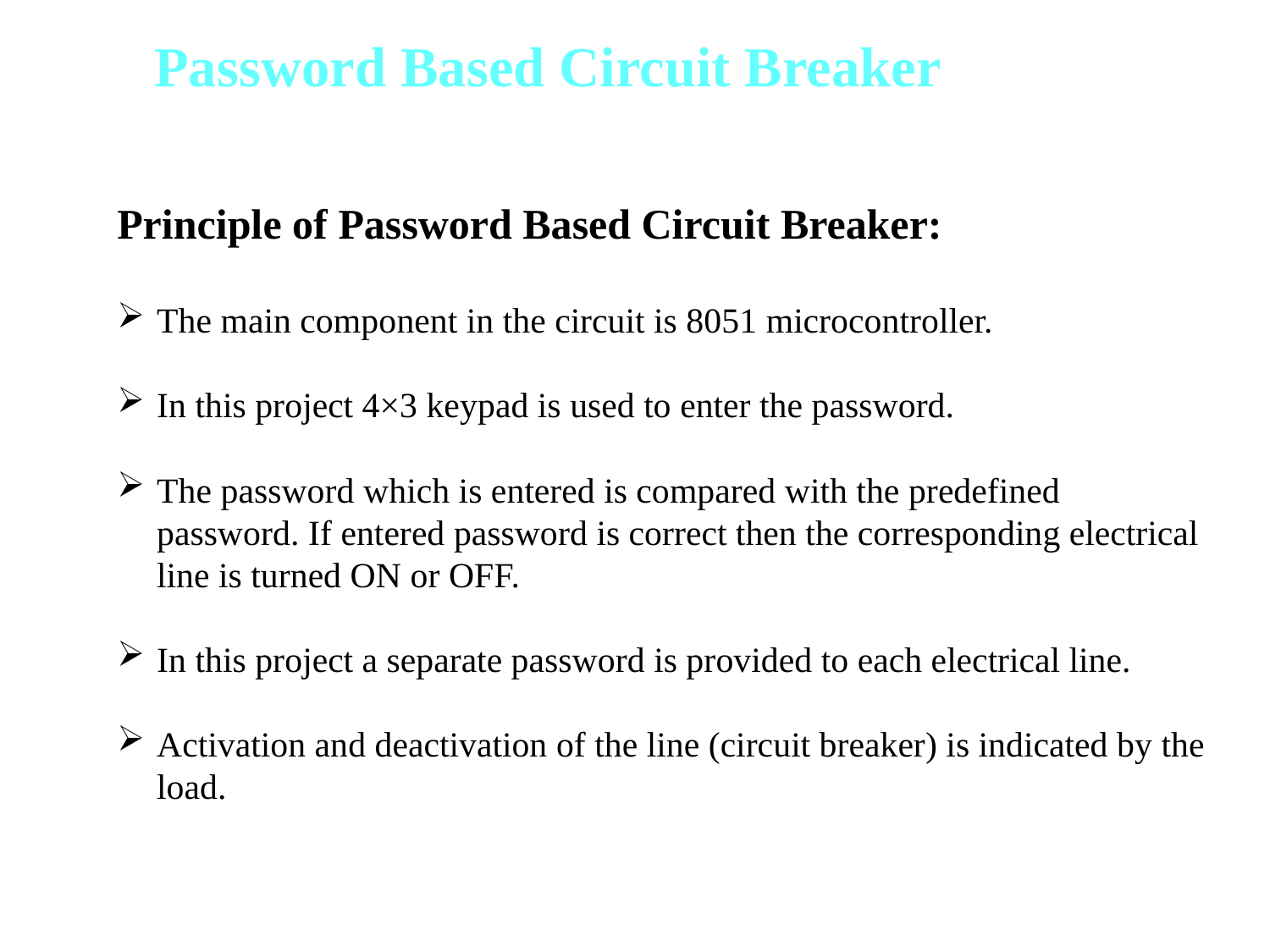

Password Based Circuit Breaker
Principle of Password Based Circuit Breaker:

The main component in the circuit is 8051 microcontroller.

In this project 4×3 keypad is used to enter the password.

The password which is entered is compared with the predefined password. If entered password is correct then the corresponding electrical line is turned ON or OFF.

In this project a separate password is provided to each electrical line.

Activation and deactivation of the line (circuit breaker) is indicated by the load.